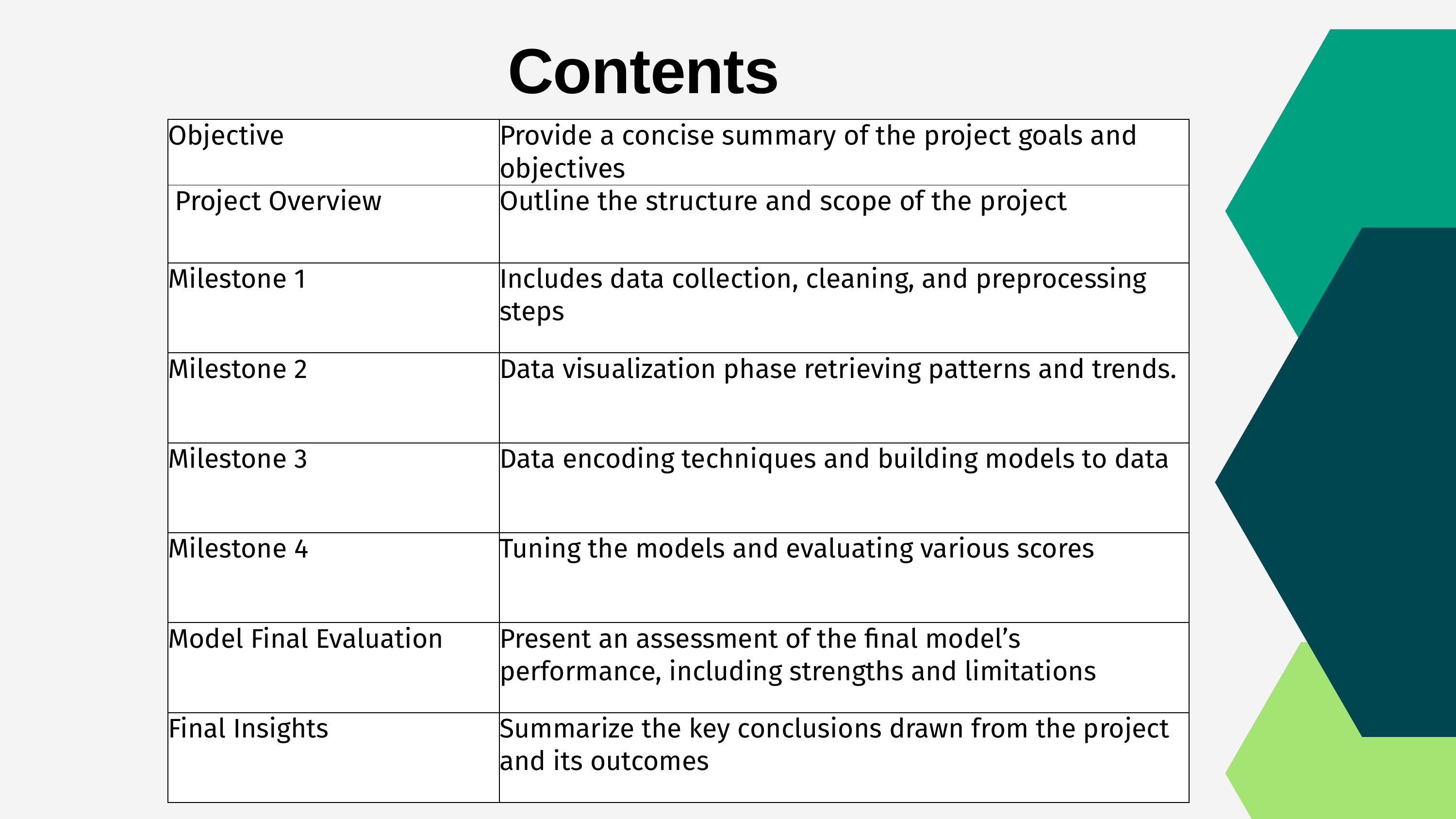

Contents

| Objective | Provide a concise summary of the project goals and objectives |
| --- | --- |
| Project Overview | Outline the structure and scope of the project |
| Milestone 1 | Includes data collection, cleaning, and preprocessing steps |
| Milestone 2 | Data visualization phase retrieving patterns and trends. |
| Milestone 3 | Data encoding techniques and building models to data |
| Milestone 4 | Tuning the models and evaluating various scores |
| Model Final Evaluation | Present an assessment of the final model’s performance, including strengths and limitations |
| Final Insights | Summarize the key conclusions drawn from the project and its outcomes |